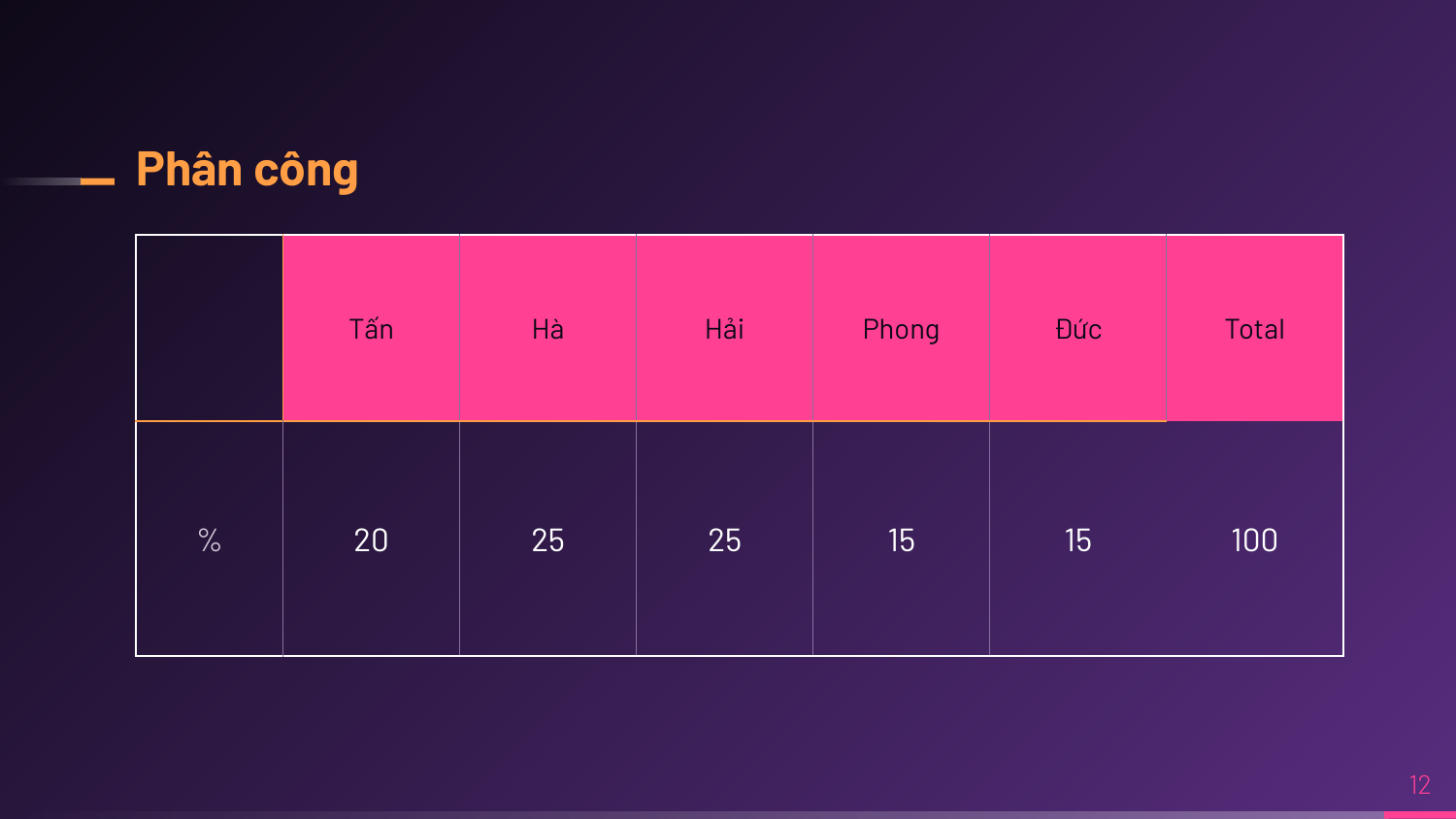

# Phân công
|  | Tấn | Hà | Hải | Phong | Đức | Total |
| --- | --- | --- | --- | --- | --- | --- |
| % | 20 | 25 | 25 | 15 | 15 | 100 |
12